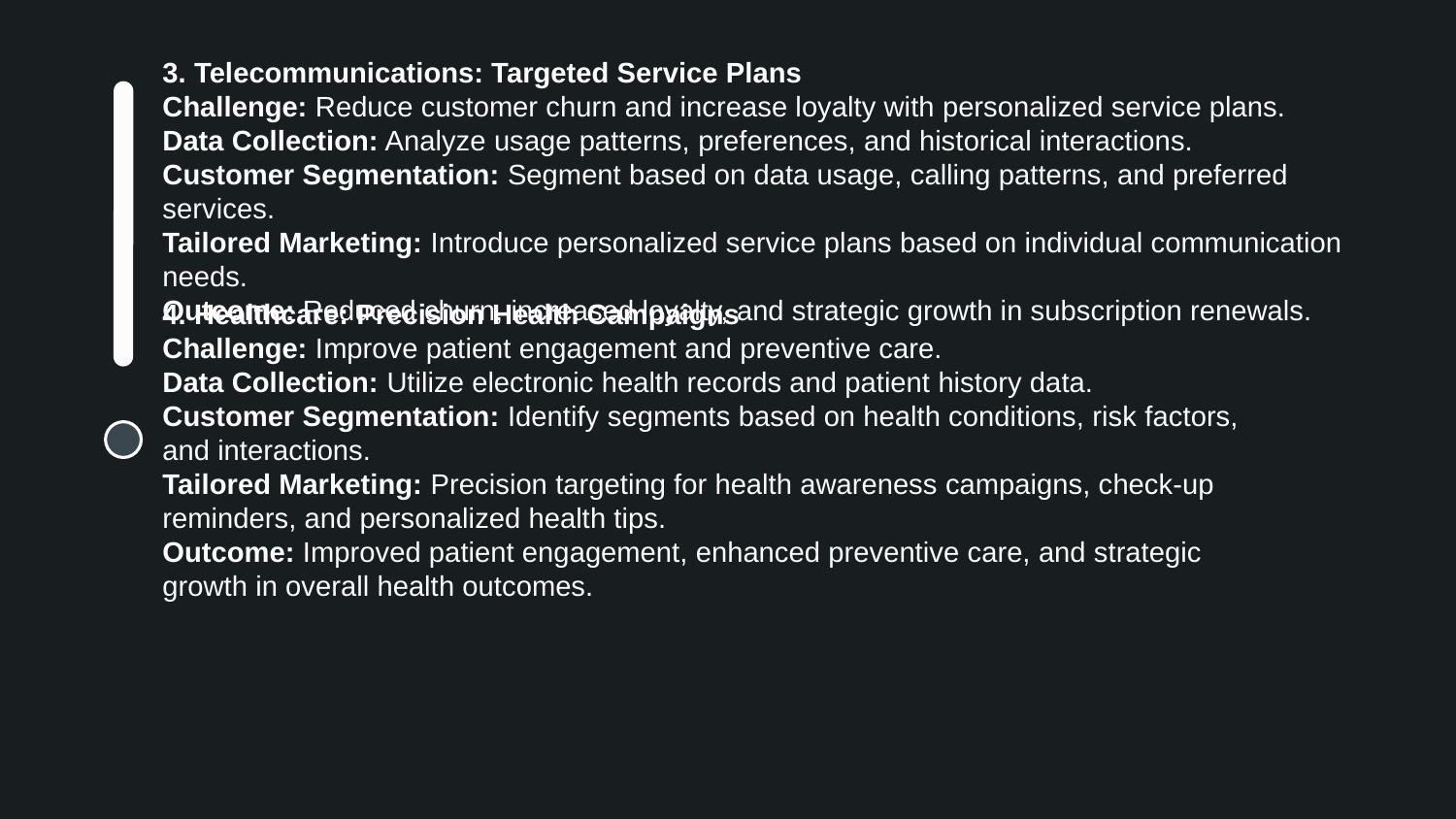

3. Telecommunications: Targeted Service Plans
Challenge: Reduce customer churn and increase loyalty with personalized service plans.
Data Collection: Analyze usage patterns, preferences, and historical interactions.
Customer Segmentation: Segment based on data usage, calling patterns, and preferred services.
Tailored Marketing: Introduce personalized service plans based on individual communication needs.
Outcome: Reduced churn, increased loyalty, and strategic growth in subscription renewals.

4. Healthcare: Precision Health Campaigns
Challenge: Improve patient engagement and preventive care.
Data Collection: Utilize electronic health records and patient history data.
Customer Segmentation: Identify segments based on health conditions, risk factors, and interactions.
Tailored Marketing: Precision targeting for health awareness campaigns, check-up reminders, and personalized health tips.
Outcome: Improved patient engagement, enhanced preventive care, and strategic growth in overall health outcomes.